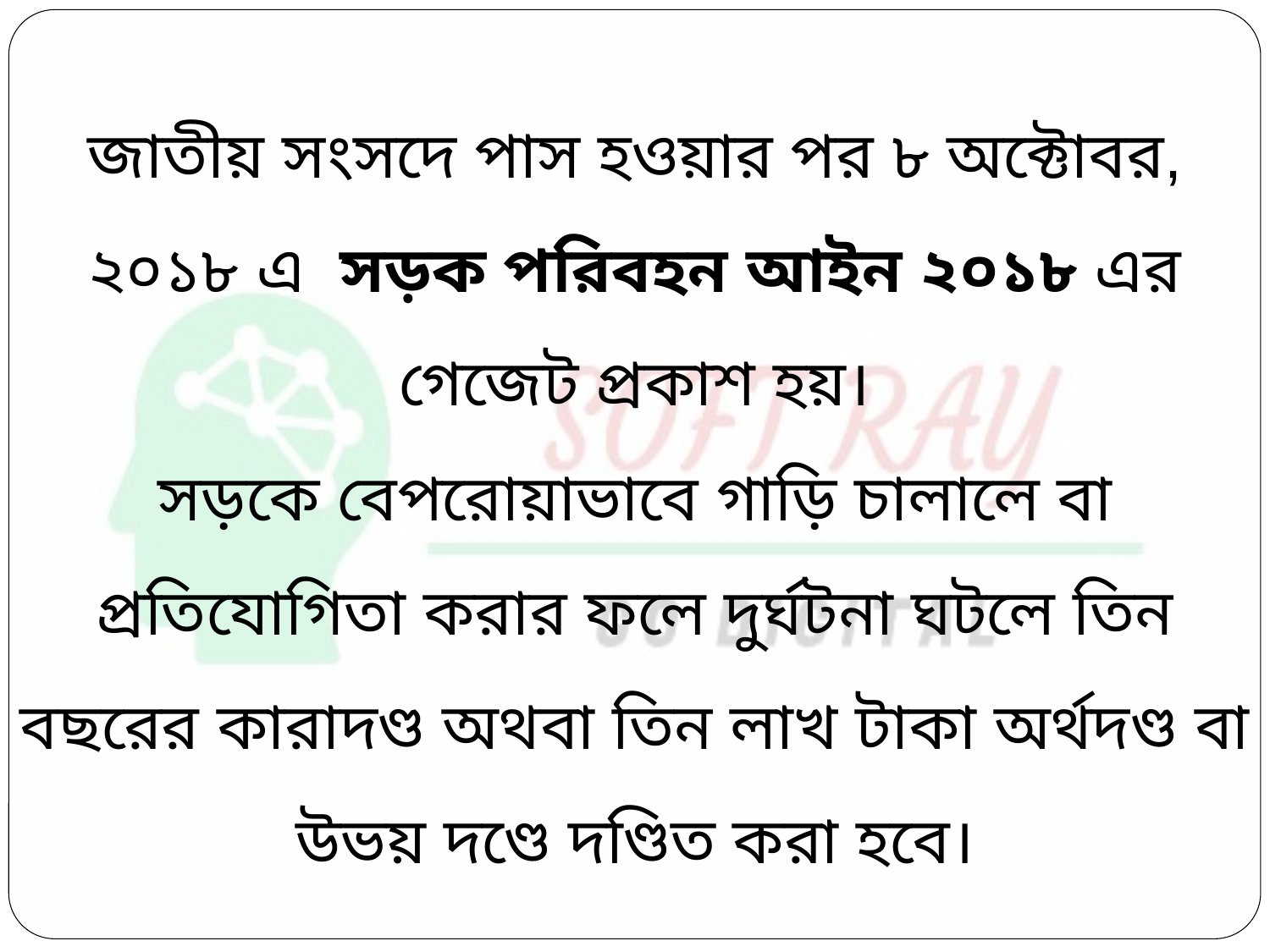

জাতীয় সংসদে পাস হওয়ার পর ৮ অক্টোবর, ২০১৮ এ  সড়ক পরিবহন আইন ২০১৮ এর গেজেট প্রকাশ হয়।
সড়কে বেপরোয়াভাবে গাড়ি চালালে বা প্রতিযোগিতা করার ফলে দুর্ঘটনা ঘটলে তিন বছরের কারাদণ্ড অথবা তিন লাখ টাকা অর্থদণ্ড বা উভয় দণ্ডে দণ্ডিত করা হবে।